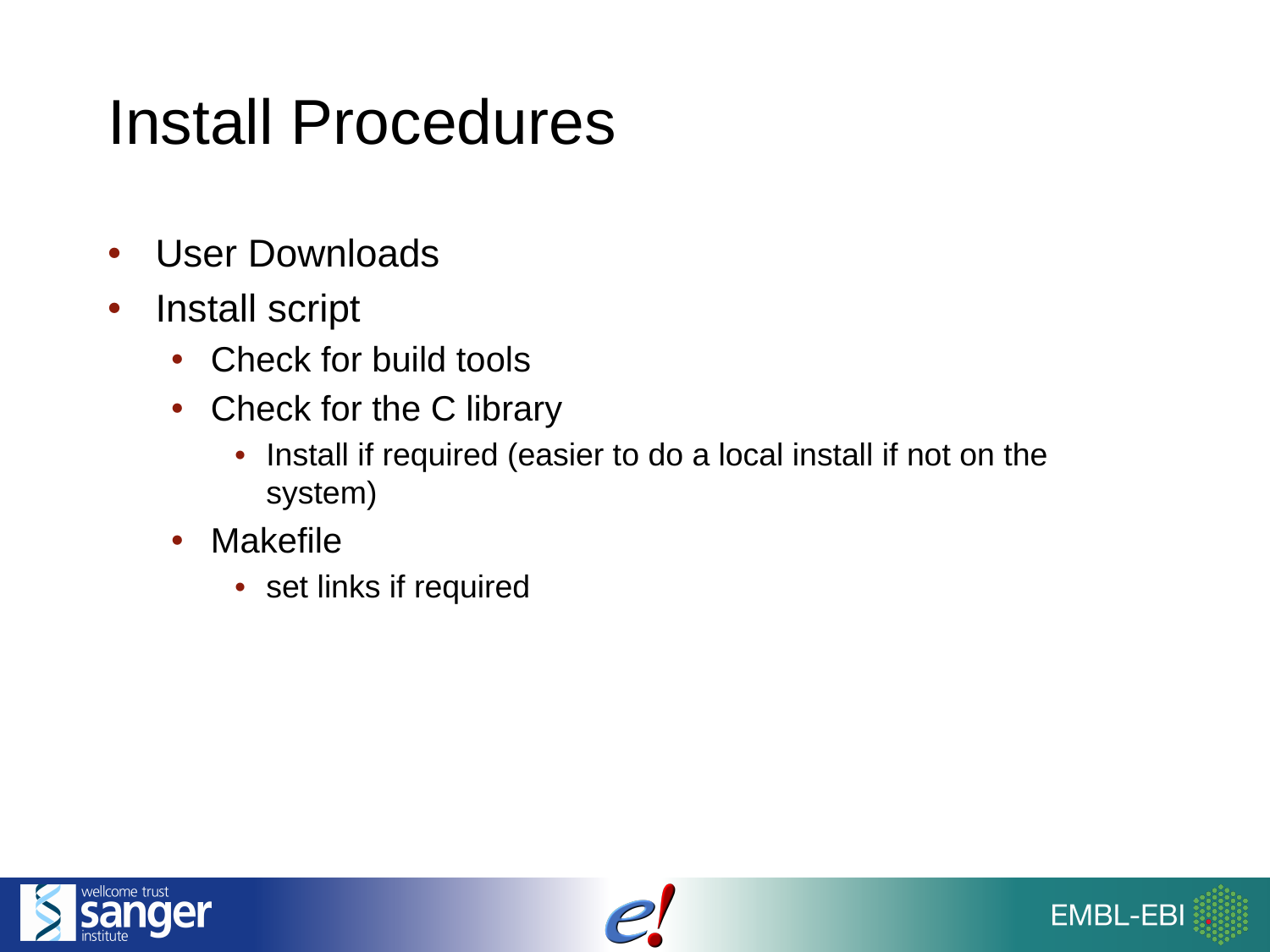

# Install Procedures
User Downloads
Install script
Check for build tools
Check for the C library
Install if required (easier to do a local install if not on the system)
Makefile
set links if required